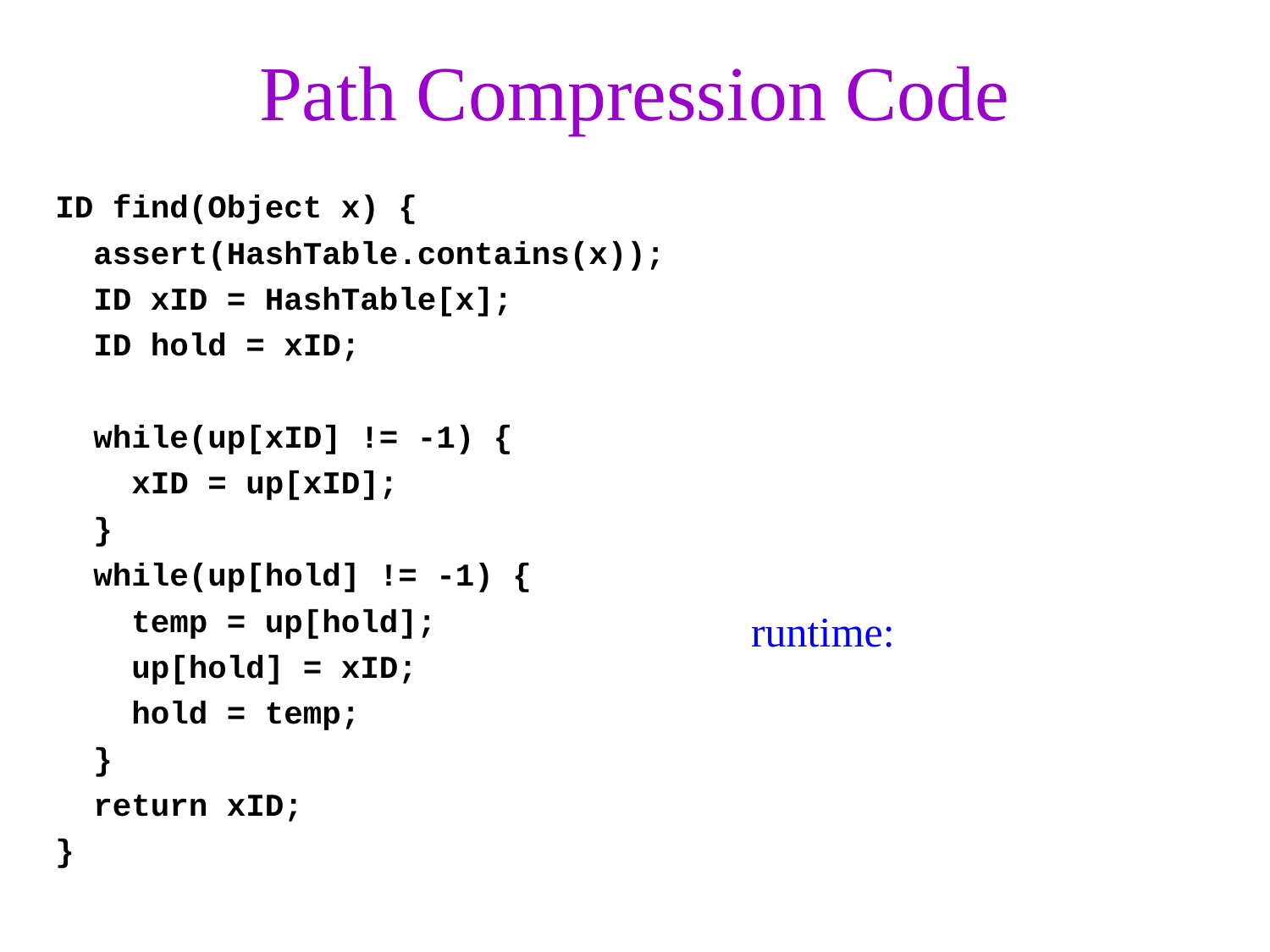

# Path Compression Code
ID find(Object x) {
  assert(HashTable.contains(x));
  ID xID = HashTable[x];
  ID hold = xID;

  while(up[xID] != -1) {
    xID = up[xID];
  }
  while(up[hold] != -1) {
    temp = up[hold];
    up[hold] = xID;
    hold = temp;
  }
  return xID;
}
runtime: